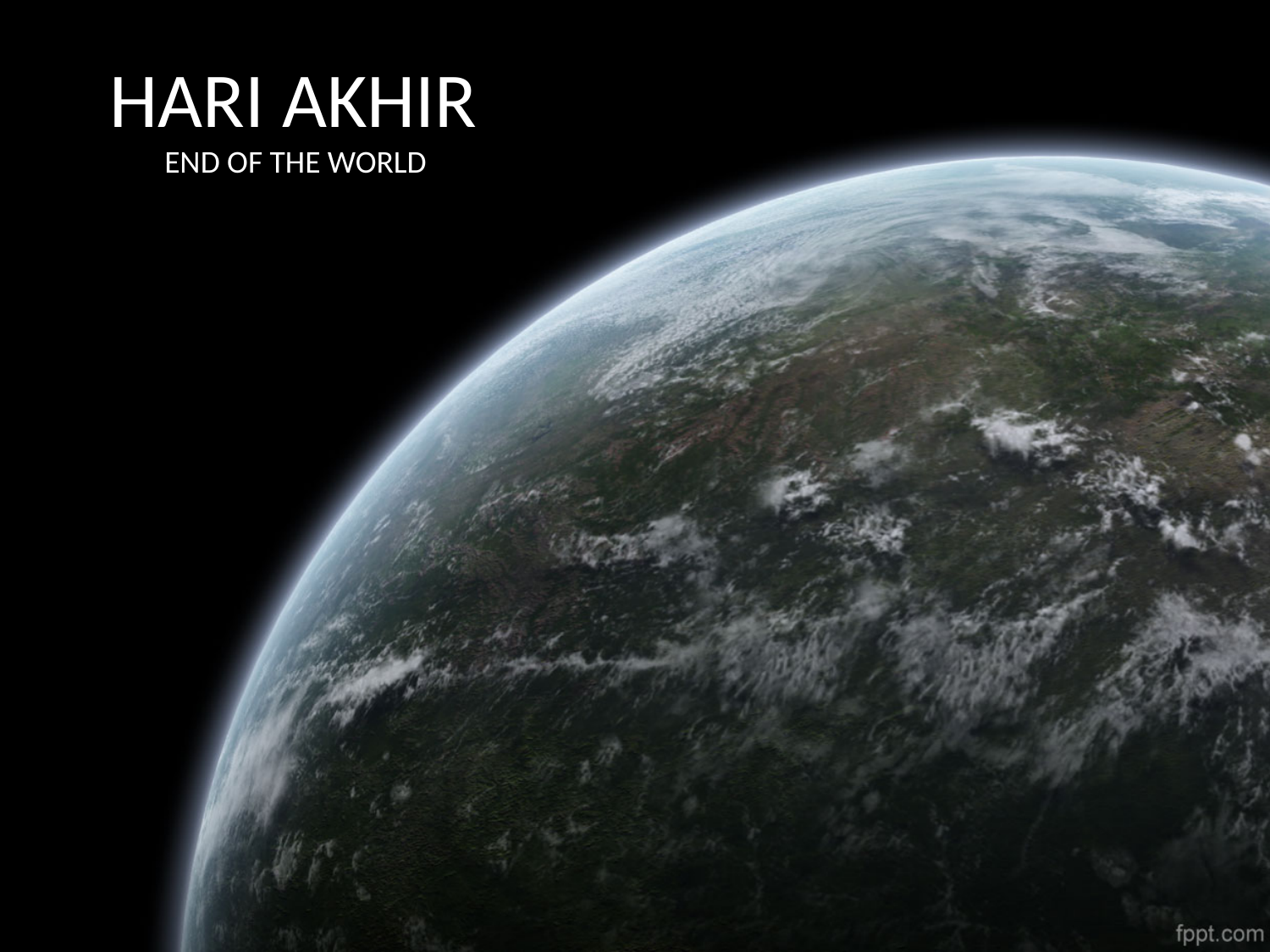

# HARI AKHIR
END OF THE WORLD